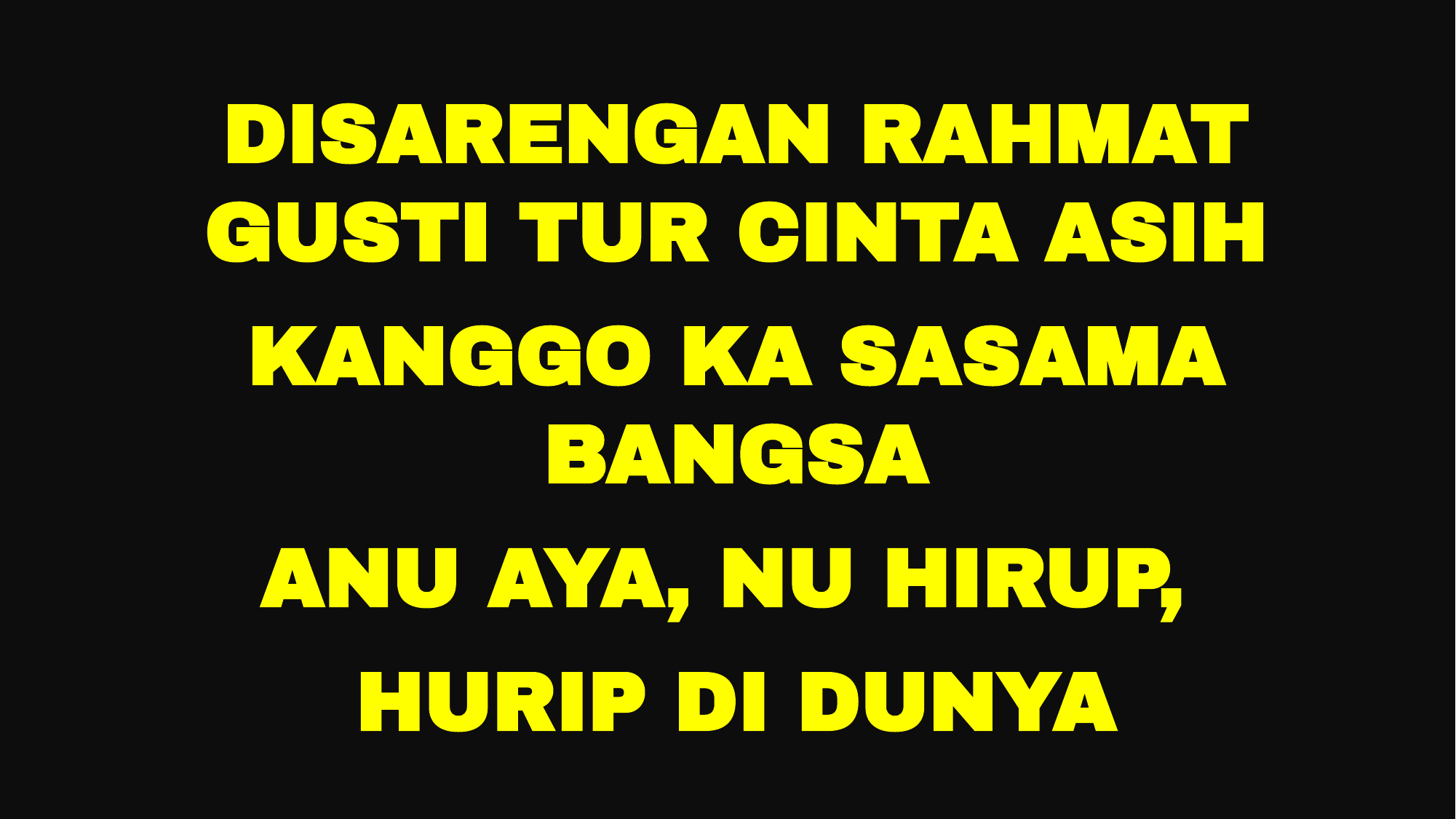

Disarengan Rahmat Gusti tur cinta asih
Kanggo ka sasama bangsa
Anu aya, nu hirup,
hurip di dunya